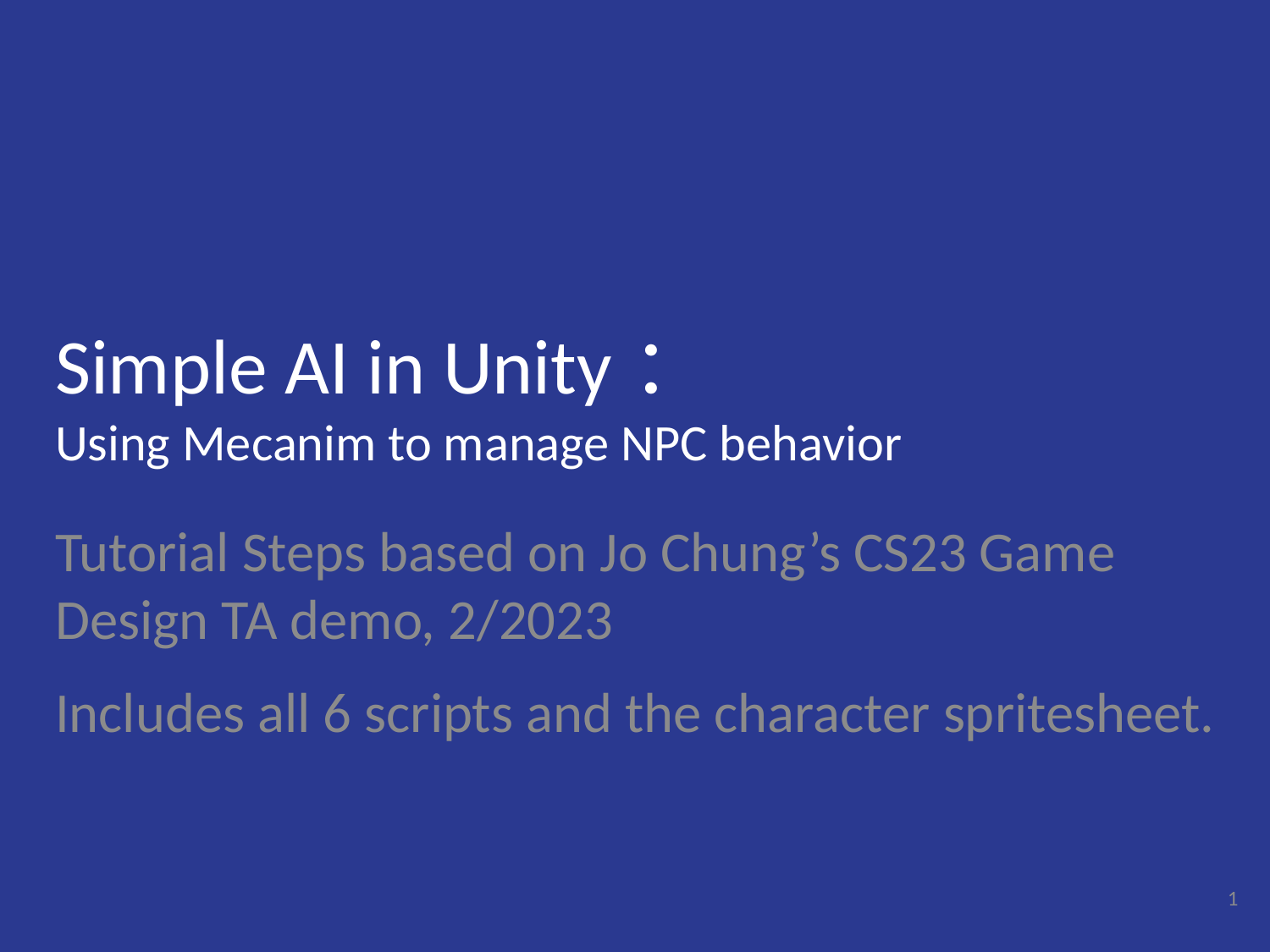

# Simple AI in Unity：
Using Mecanim to manage NPC behavior
Tutorial Steps based on Jo Chung’s CS23 Game Design TA demo, 2/2023

Includes all 6 scripts and the character spritesheet.
1